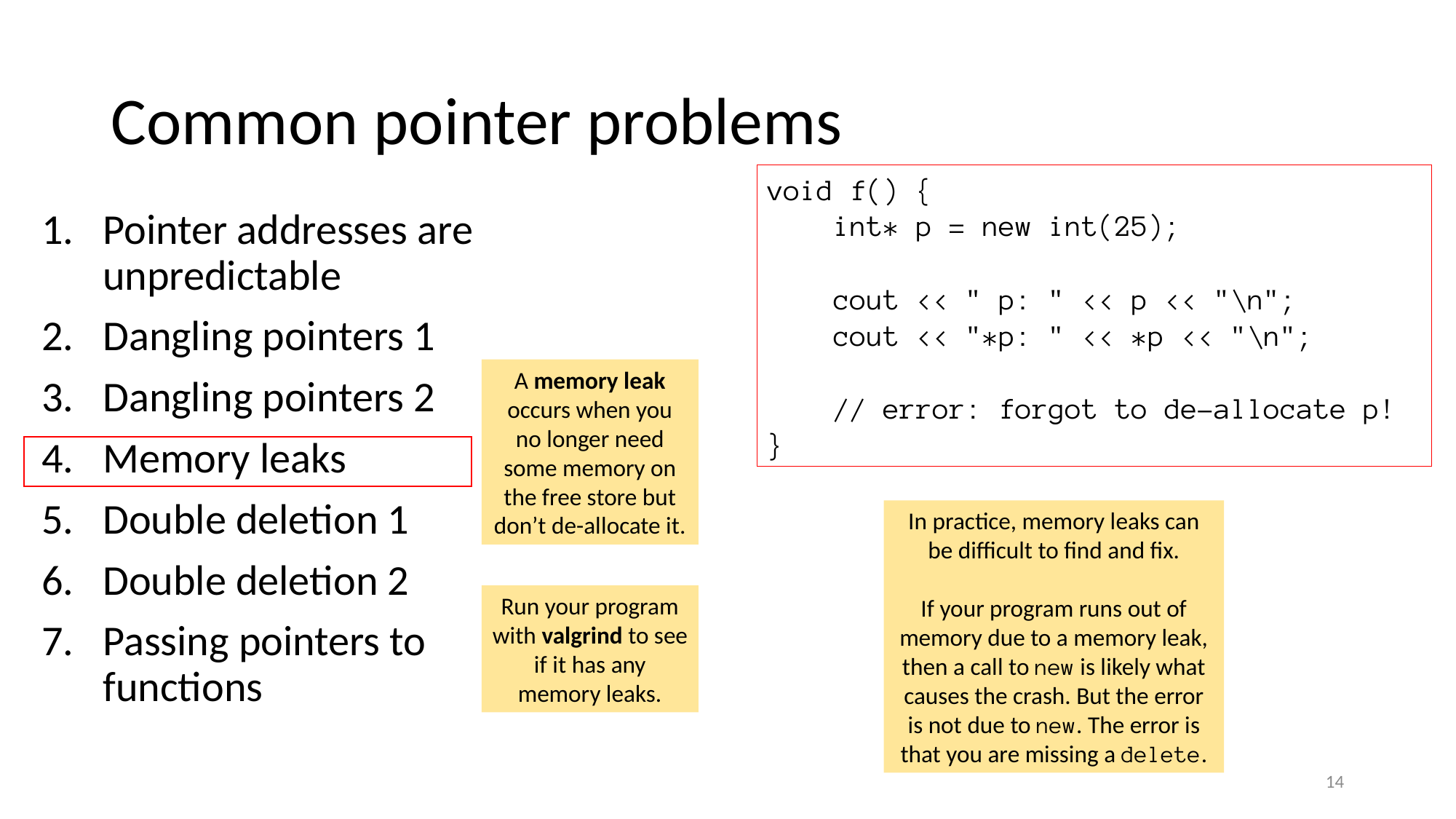

# Common pointer problems
void f() {
    int* p = new int(25);

    cout << " p: " << p << "\n";
    cout << "*p: " << *p << "\n";

    // error: forgot to de-allocate p!
}
Pointer addresses are
unpredictable
Dangling pointers 1
Dangling pointers 2
Memory leaks
Double deletion 1
Double deletion 2
Passing pointers to
functions
A memory leak occurs when you no longer need some memory on the free store but don’t de-allocate it.

In practice, memory leaks can be difficult to find and fix.

If your program runs out of memory due to a memory leak, then a call to new is likely what causes the crash. But the error is not due to new. The error is that you are missing a delete.
Run your program with valgrind to see if it has any memory leaks.
14